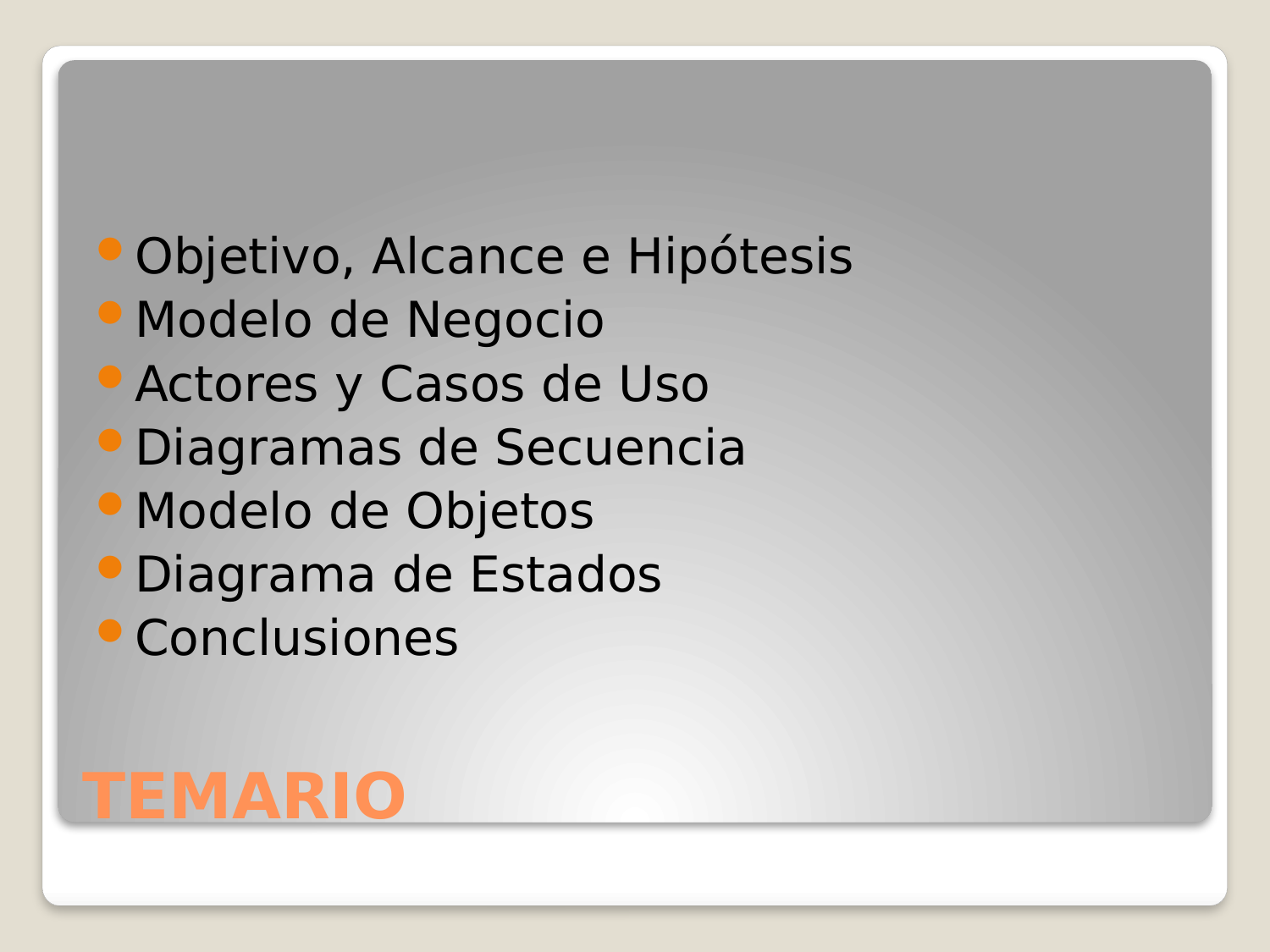

Objetivo, Alcance e Hipótesis
Modelo de Negocio
Actores y Casos de Uso
Diagramas de Secuencia
Modelo de Objetos
Diagrama de Estados
Conclusiones
# TEMARIO